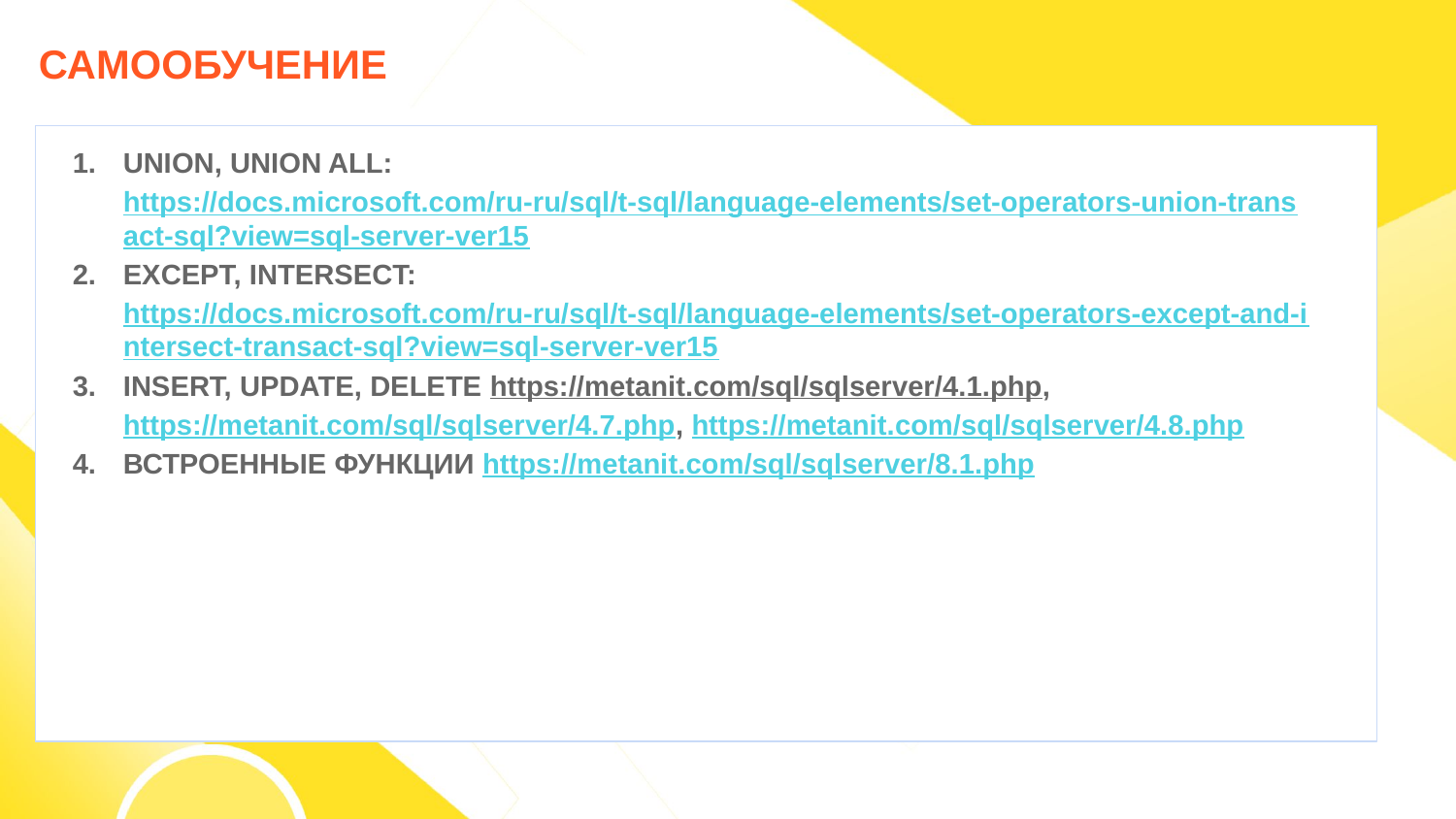

САМООБУЧЕНИЕ

UNION, UNION ALL: https://docs.microsoft.com/ru-ru/sql/t-sql/language-elements/set-operators-union-transact-sql?view=sql-server-ver15
EXCEPT, INTERSECT: https://docs.microsoft.com/ru-ru/sql/t-sql/language-elements/set-operators-except-and-intersect-transact-sql?view=sql-server-ver15
INSERT, UPDATE, DELETE https://metanit.com/sql/sqlserver/4.1.php, https://metanit.com/sql/sqlserver/4.7.php, https://metanit.com/sql/sqlserver/4.8.php
ВСТРОЕННЫЕ ФУНКЦИИ https://metanit.com/sql/sqlserver/8.1.php